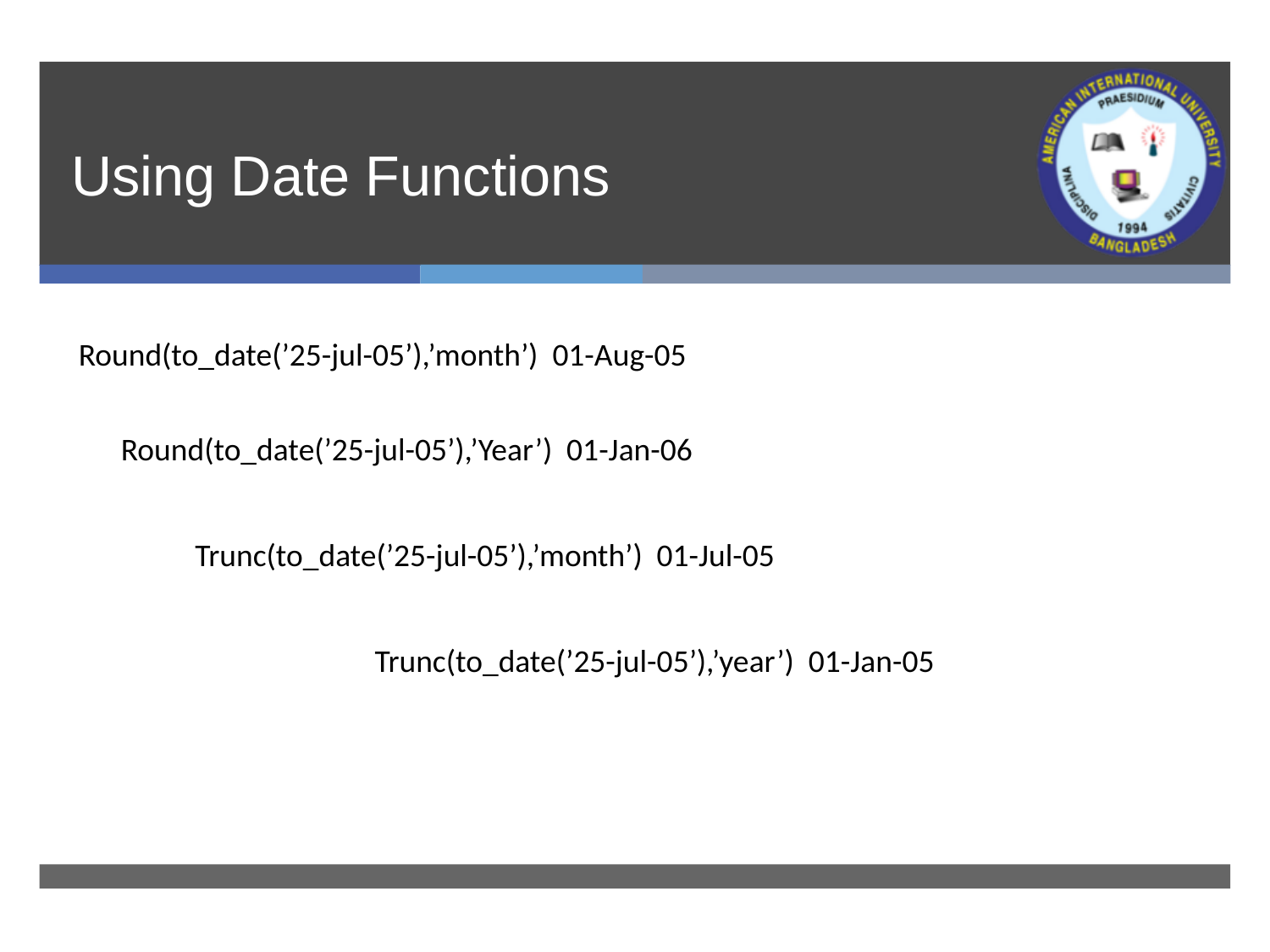

# Using Date Functions

Round(to_date(’25-jul-05’),’month’)  01-Aug-05
Round(to_date(’25-jul-05’),’Year’)  01-Jan-06
Trunc(to_date(’25-jul-05’),’month’)  01-Jul-05
Trunc(to_date(’25-jul-05’),’year’)  01-Jan-05